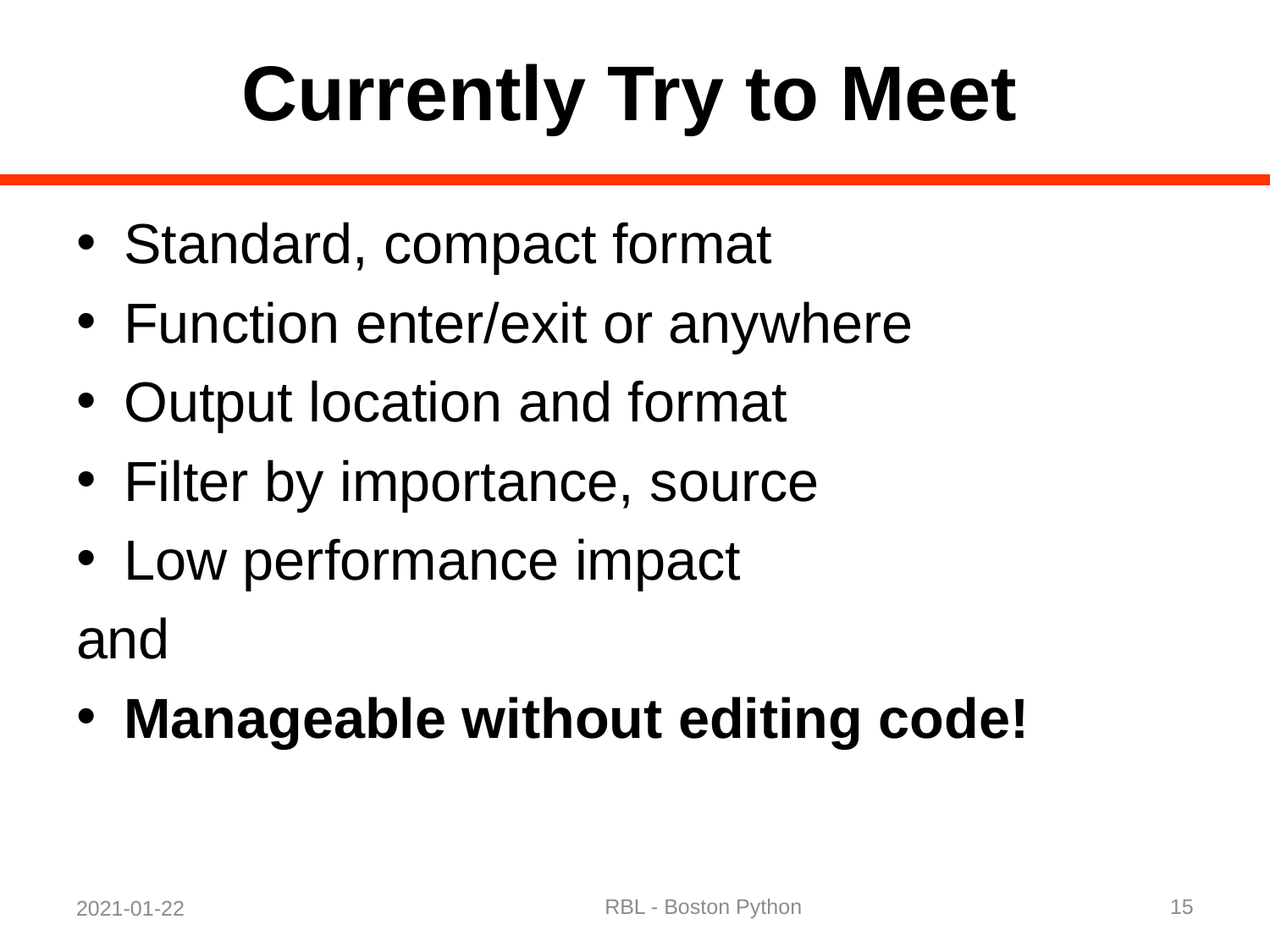

# Currently Try to Meet
Standard, compact format
Function enter/exit or anywhere
Output location and format
Filter by importance, source
Low performance impact
and
Manageable without editing code!

RBL - Boston Python
15
2021-01-22